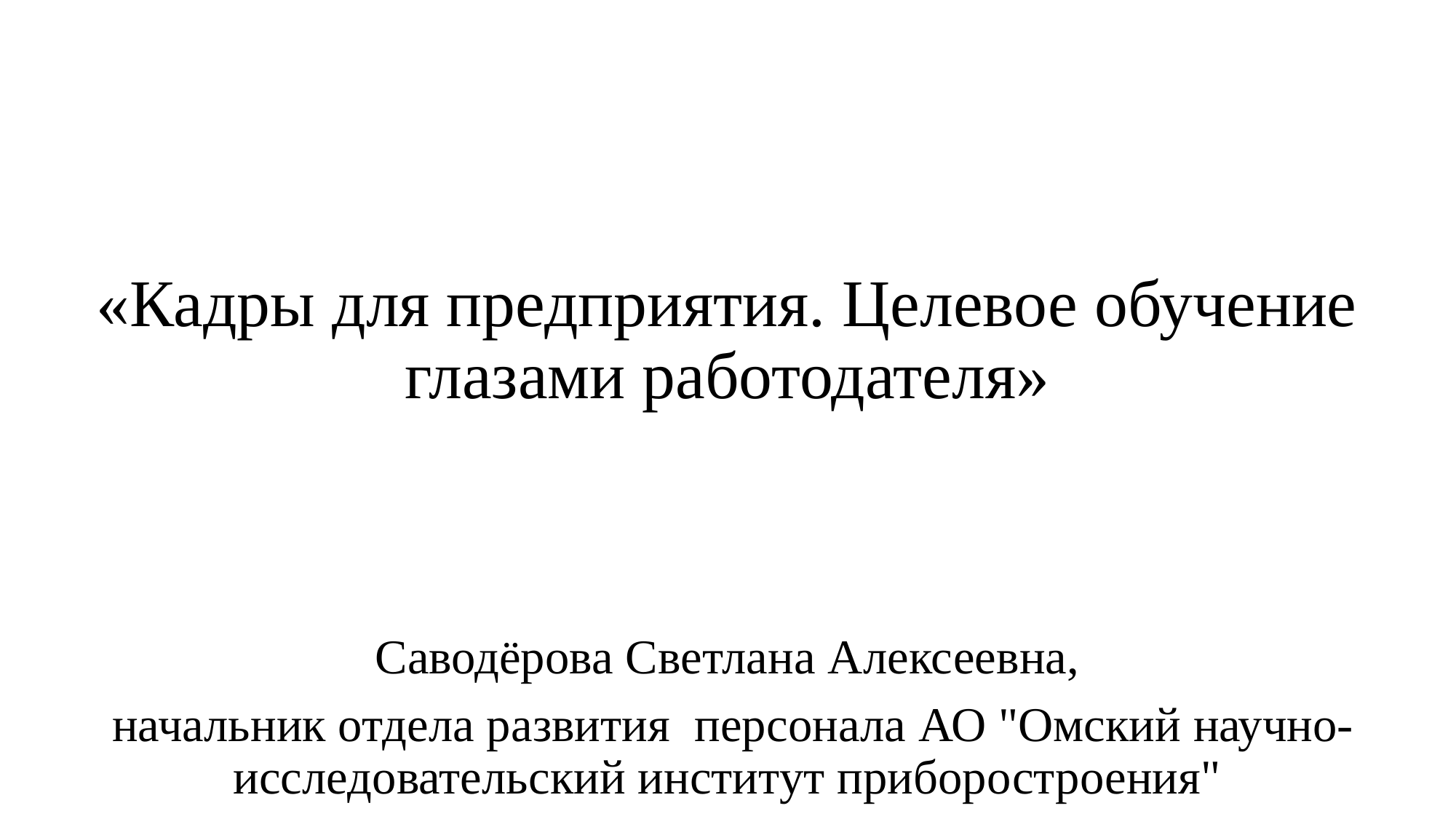

# «Кадры для предприятия. Целевое обучение глазами работодателя»
Саводёрова Светлана Алексеевна,
 начальник отдела развития  персонала АО "Омский научно-исследовательский институт приборостроения"